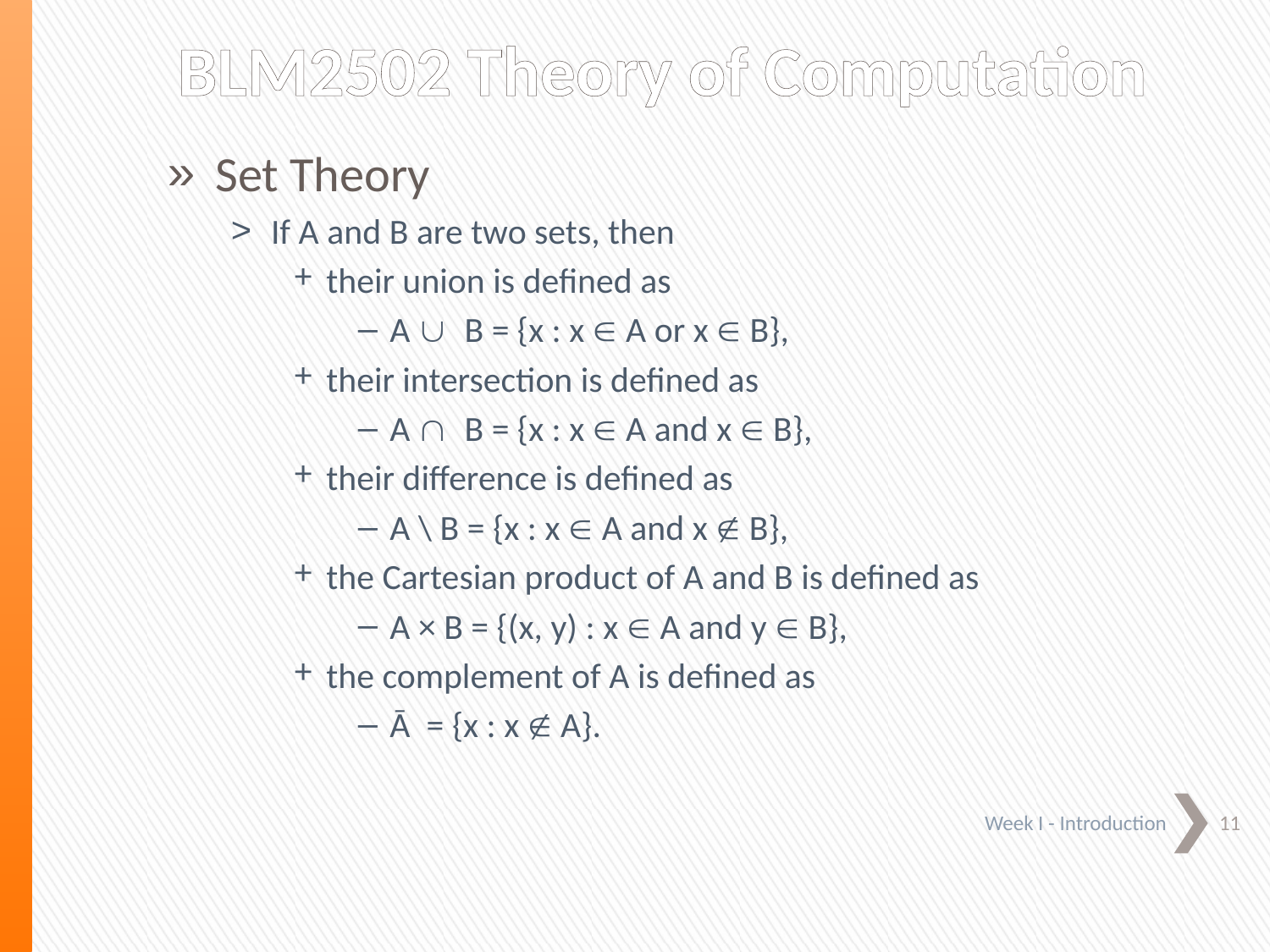

# BLM2502 Theory of Computation
Set Theory
If A and B are two sets, then
their union is defined as
A ∪ B = {x : x ∈ A or x ∈ B},
their intersection is defined as
A ∩ B = {x : x ∈ A and x ∈ B},
their difference is defined as
A \ B = {x : x ∈ A and x ∉ B},
the Cartesian product of A and B is defined as
A × B = {(x, y) : x ∈ A and y ∈ B},
the complement of A is defined as
Ā  = {x : x ∉ A}.
11
 Week I - Introduction